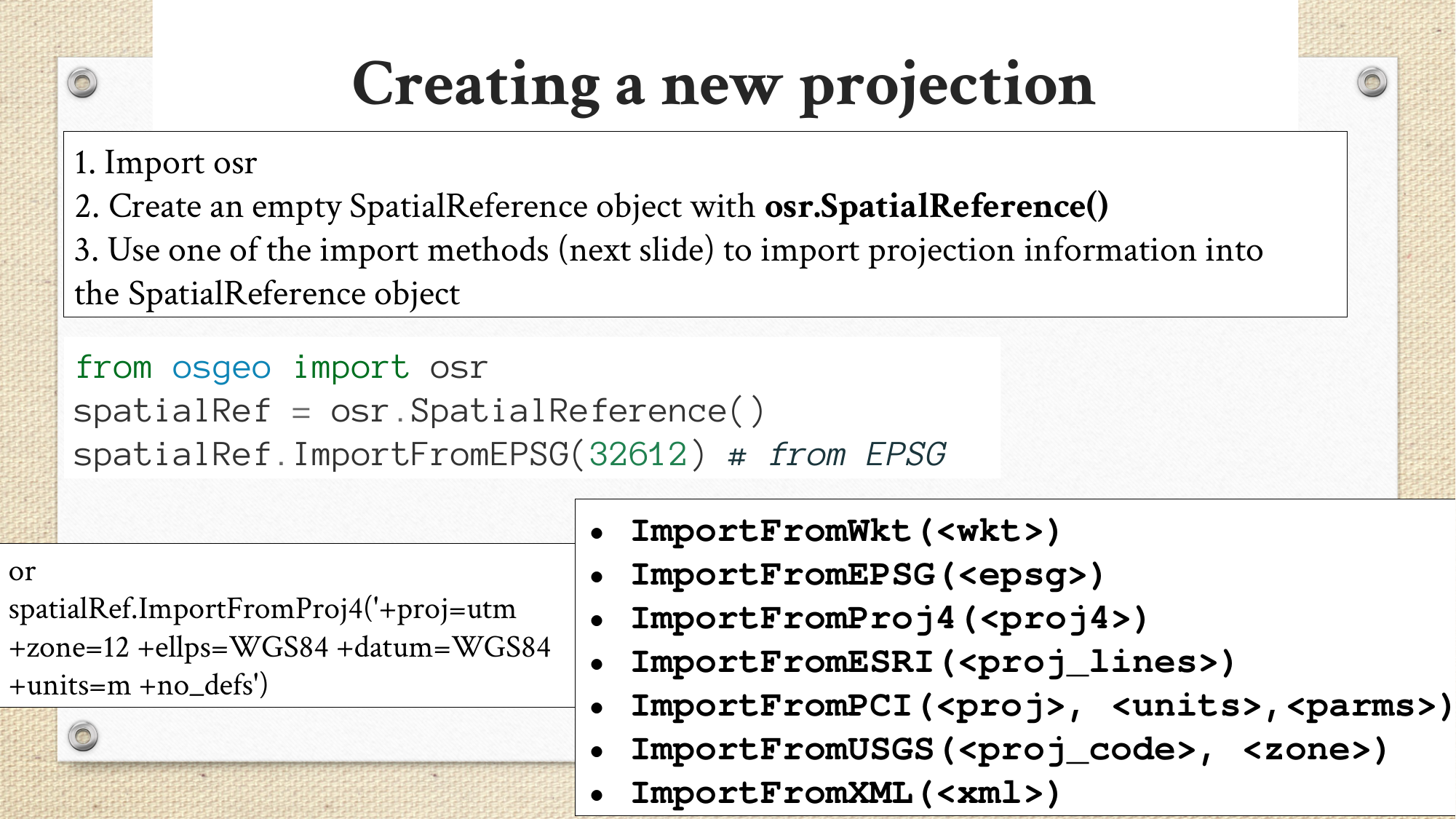

# Creating a new projection
1. Import osr
2. Create an empty SpatialReference object with osr.SpatialReference()
3. Use one of the import methods (next slide) to import projection information into
the SpatialReference object
from osgeo import osr
spatialRef = osr.SpatialReference()
spatialRef.ImportFromEPSG(32612) # from EPSG
• ImportFromWkt(<wkt>)
• ImportFromEPSG(<epsg>)
• ImportFromProj4(<proj4>)
• ImportFromESRI(<proj_lines>)
• ImportFromPCI(<proj>, <units>,<parms>)
• ImportFromUSGS(<proj_code>, <zone>)
• ImportFromXML(<xml>)
or
spatialRef.ImportFromProj4('+proj=utm
+zone=12 +ellps=WGS84 +datum=WGS84
+units=m +no_defs')